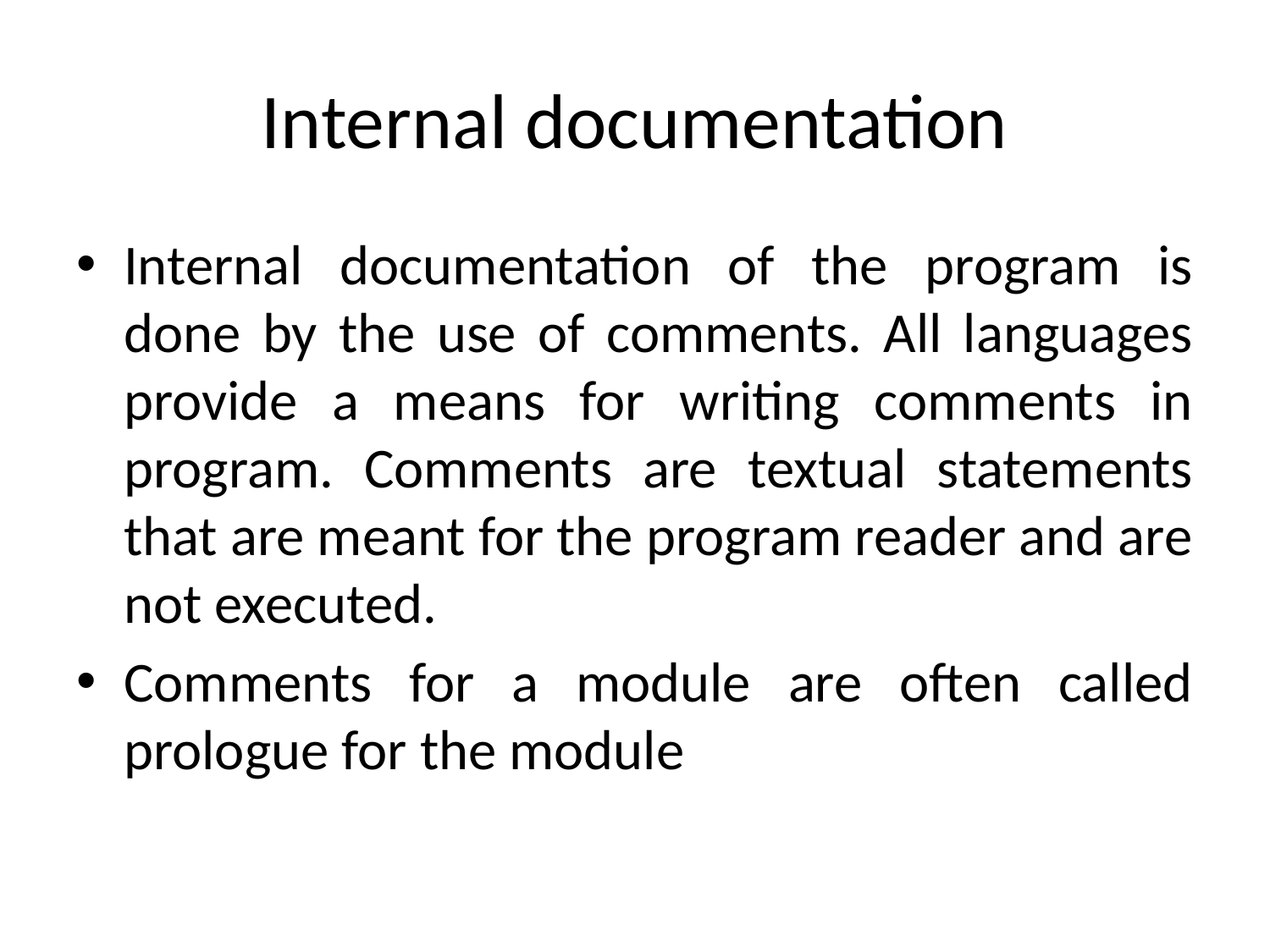

# Internal documentation
Internal documentation of the program is done by the use of comments. All languages provide a means for writing comments in program. Comments are textual statements that are meant for the program reader and are not executed.
Comments for a module are often called prologue for the module